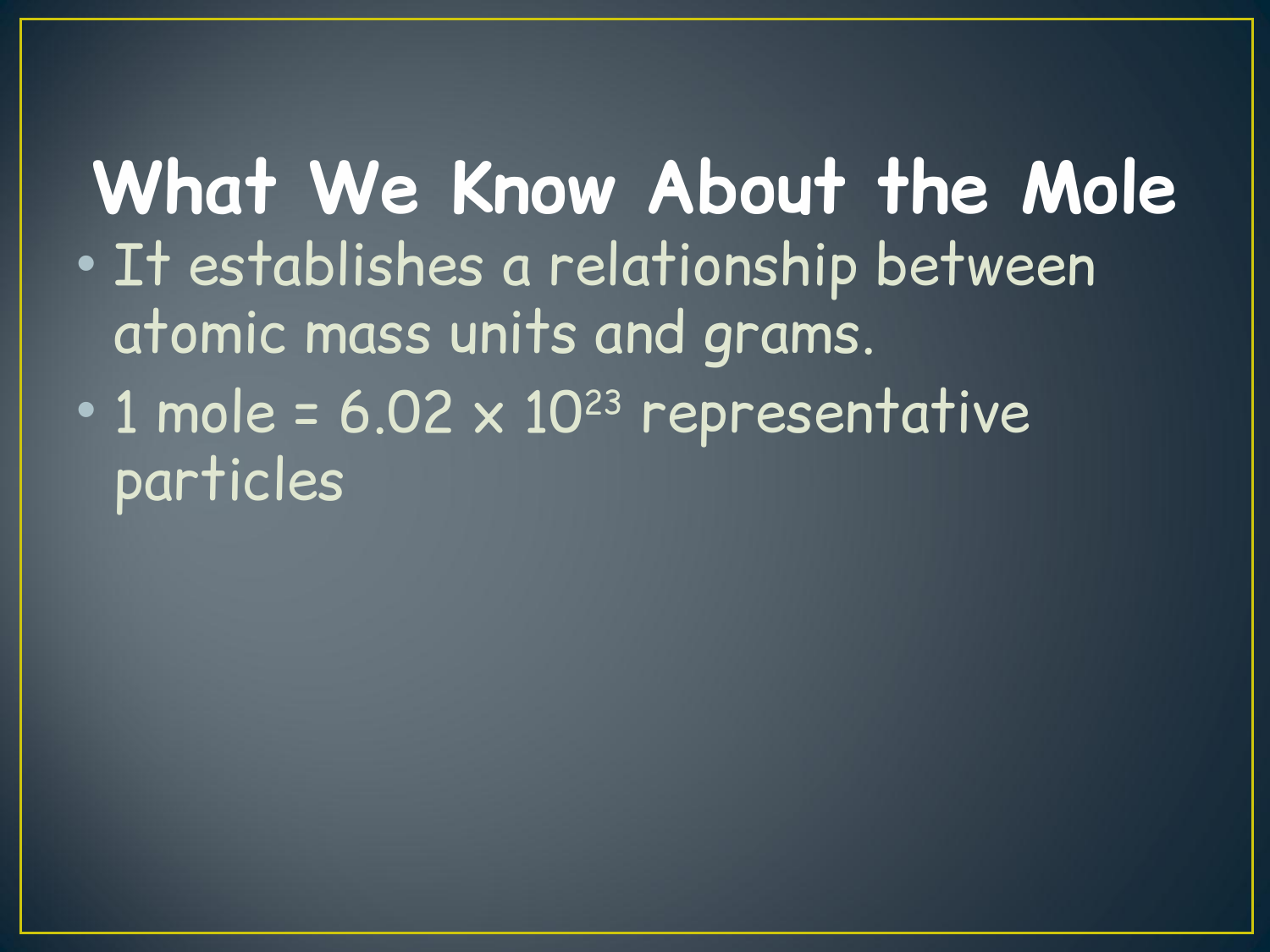

# What We Know About the Mole
It establishes a relationship between atomic mass units and grams.
1 mole = 6.02 x 1023 representative particles